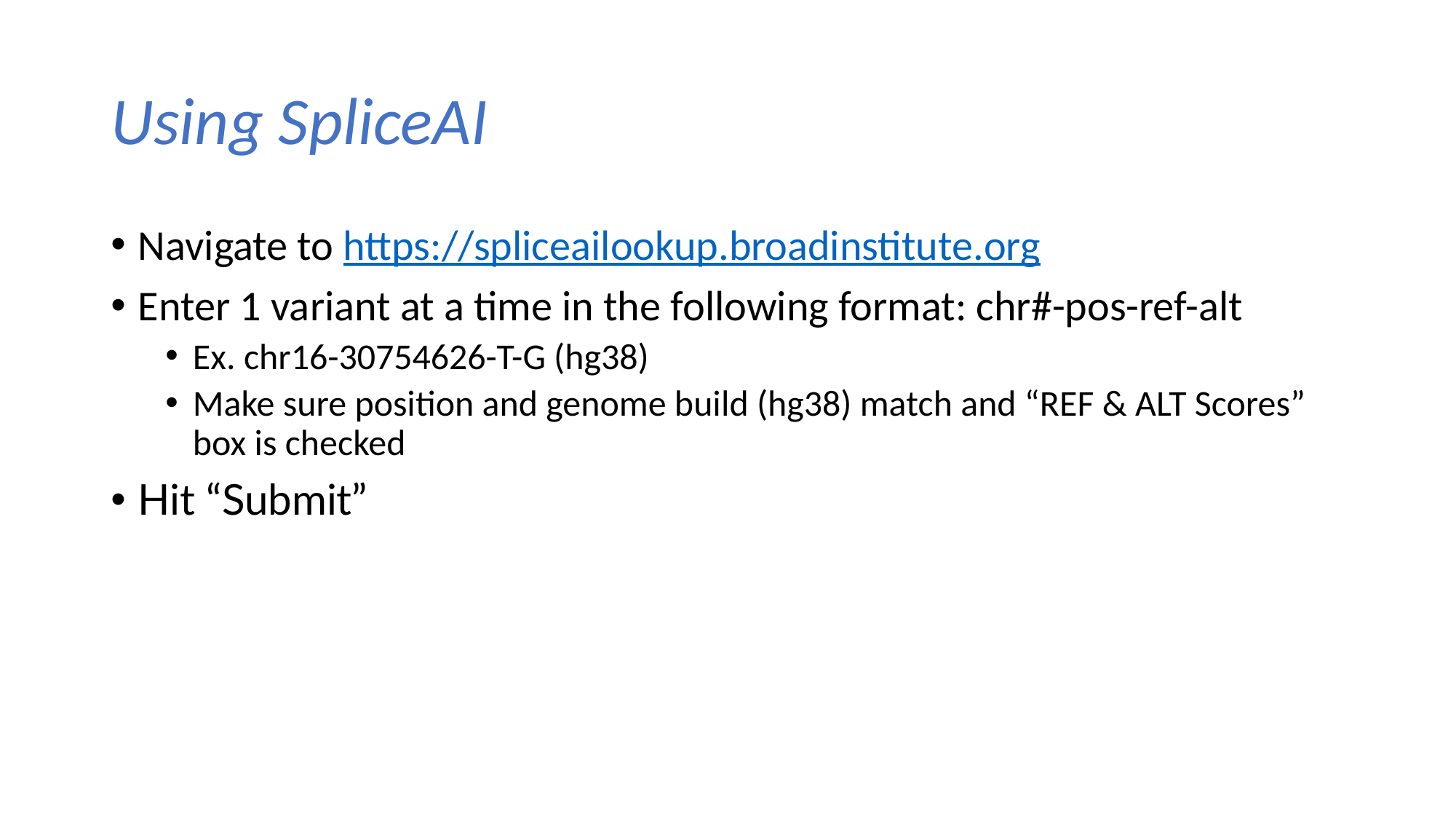

# Using SpliceAI
Navigate to https://spliceailookup.broadinstitute.org
Enter 1 variant at a time in the following format: chr#-pos-ref-alt
Ex. chr16-30754626-T-G (hg38)
Make sure position and genome build (hg38) match and “REF & ALT Scores” box is checked
Hit “Submit”